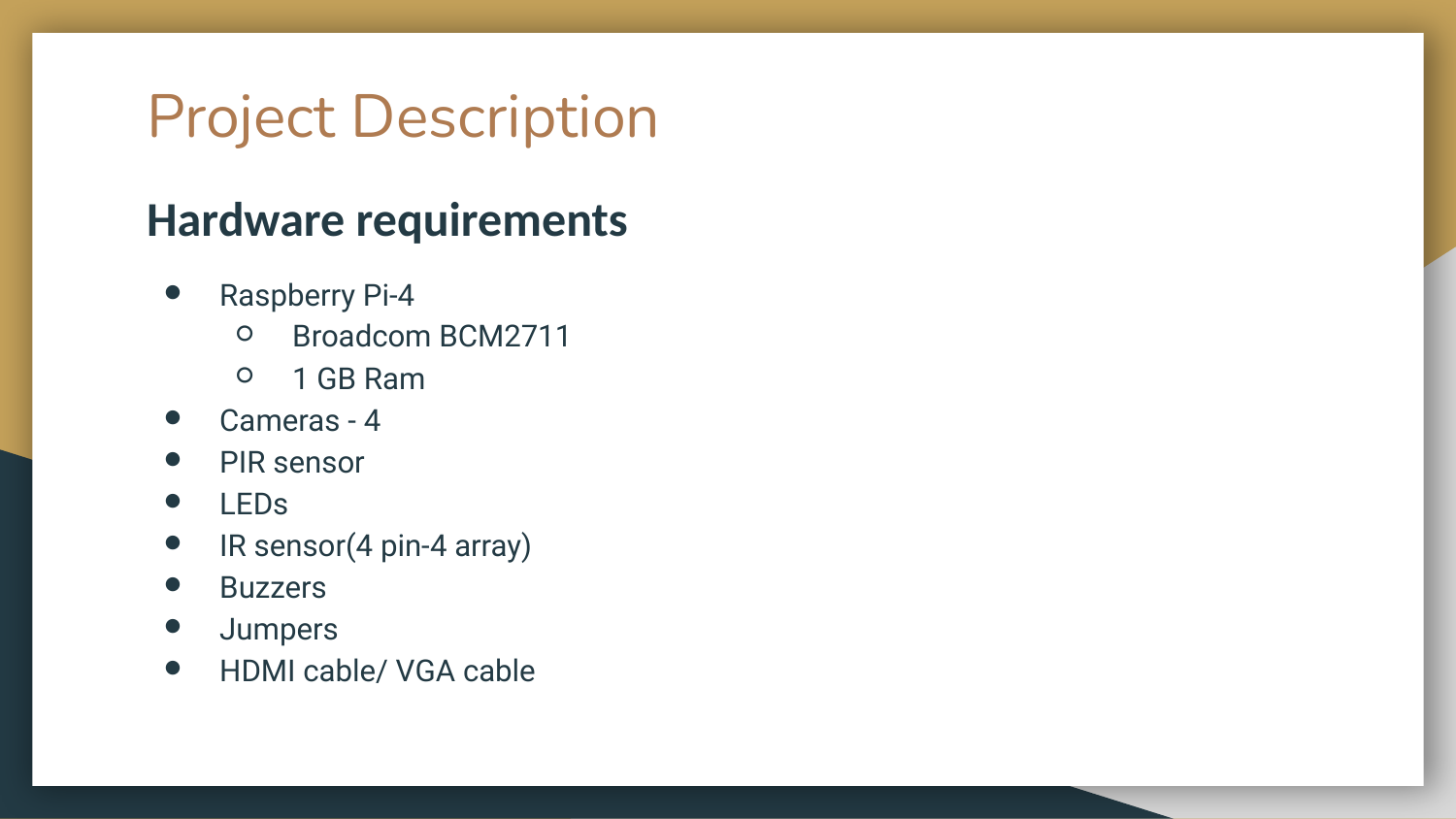

# Project Description
Hardware requirements
Raspberry Pi-4
Broadcom BCM2711
1 GB Ram
Cameras - 4
PIR sensor
LEDs
IR sensor(4 pin-4 array)
Buzzers
Jumpers
HDMI cable/ VGA cable